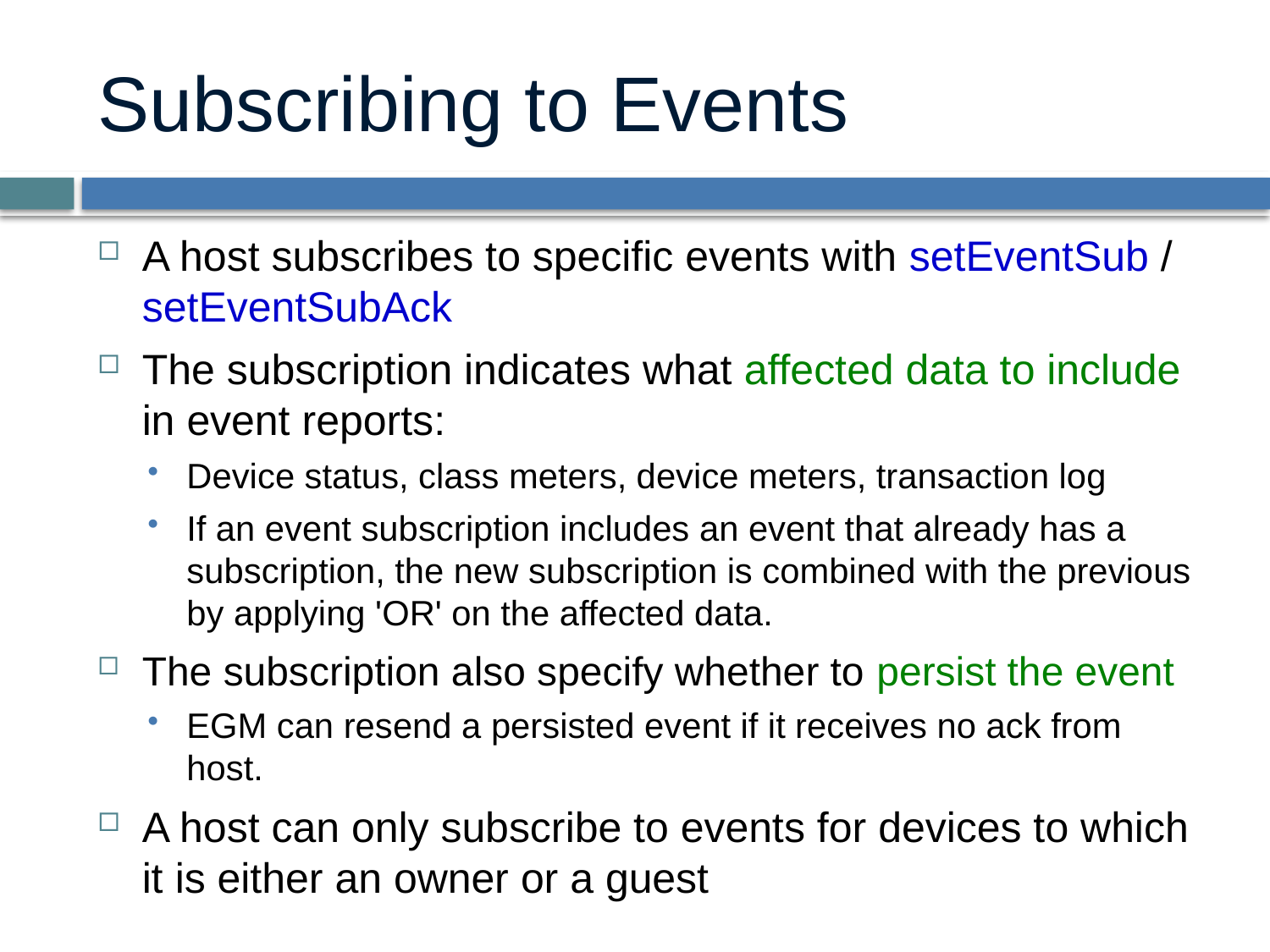

# Subscribing to Events
63
A host subscribes to specific events with setEventSub / setEventSubAck
The subscription indicates what affected data to include in event reports:
Device status, class meters, device meters, transaction log
If an event subscription includes an event that already has a subscription, the new subscription is combined with the previous by applying 'OR' on the affected data.
The subscription also specify whether to persist the event
EGM can resend a persisted event if it receives no ack from host.
A host can only subscribe to events for devices to which it is either an owner or a guest